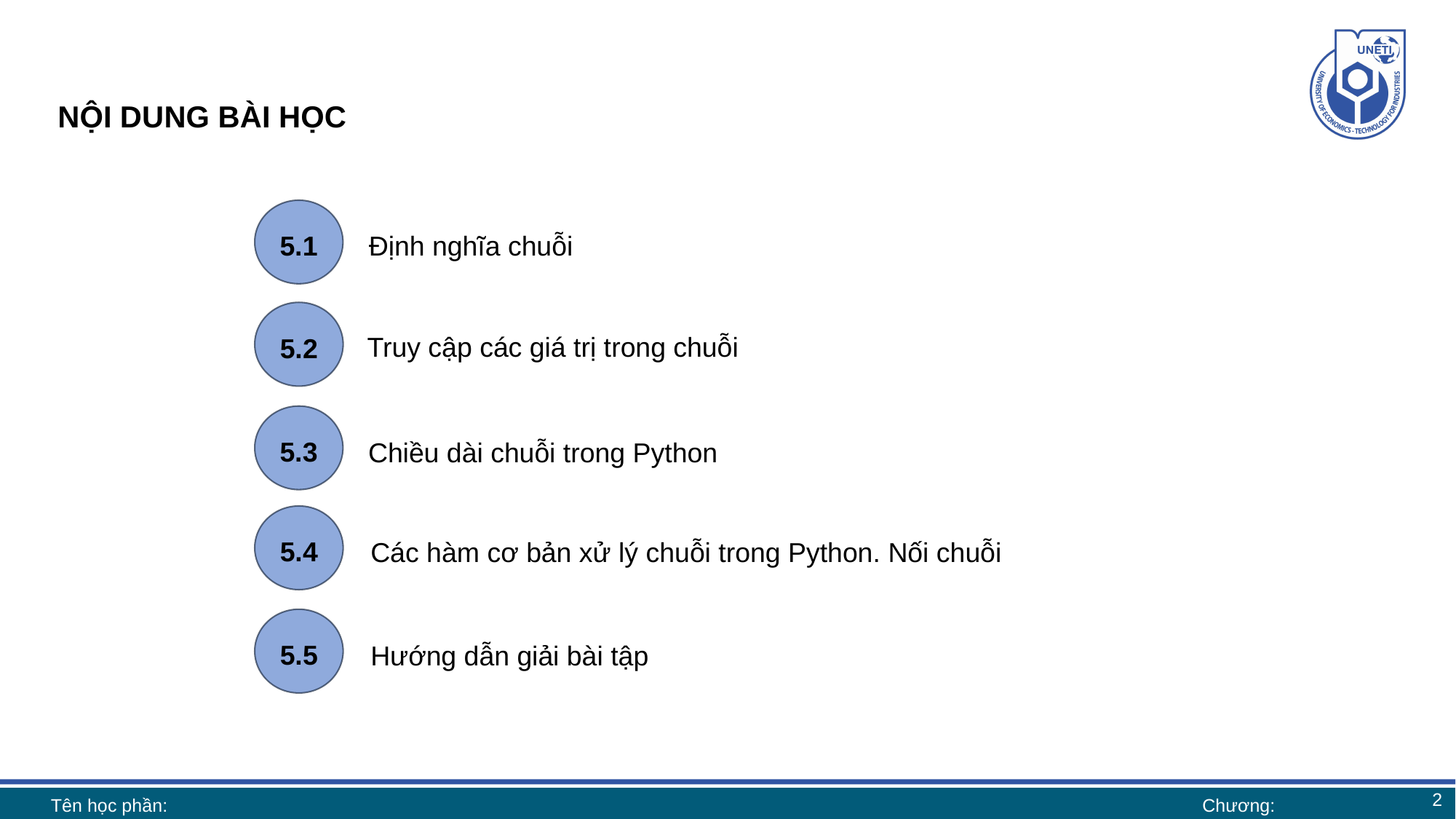

# NỘI DUNG BÀI HỌC
5.1
Định nghĩa chuỗi
5.2
Truy cập các giá trị trong chuỗi
5.3
Chiều dài chuỗi trong Python
5.4
Các hàm cơ bản xử lý chuỗi trong Python. Nối chuỗi
5.5
Hướng dẫn giải bài tập
2
Tên học phần:
Chương: